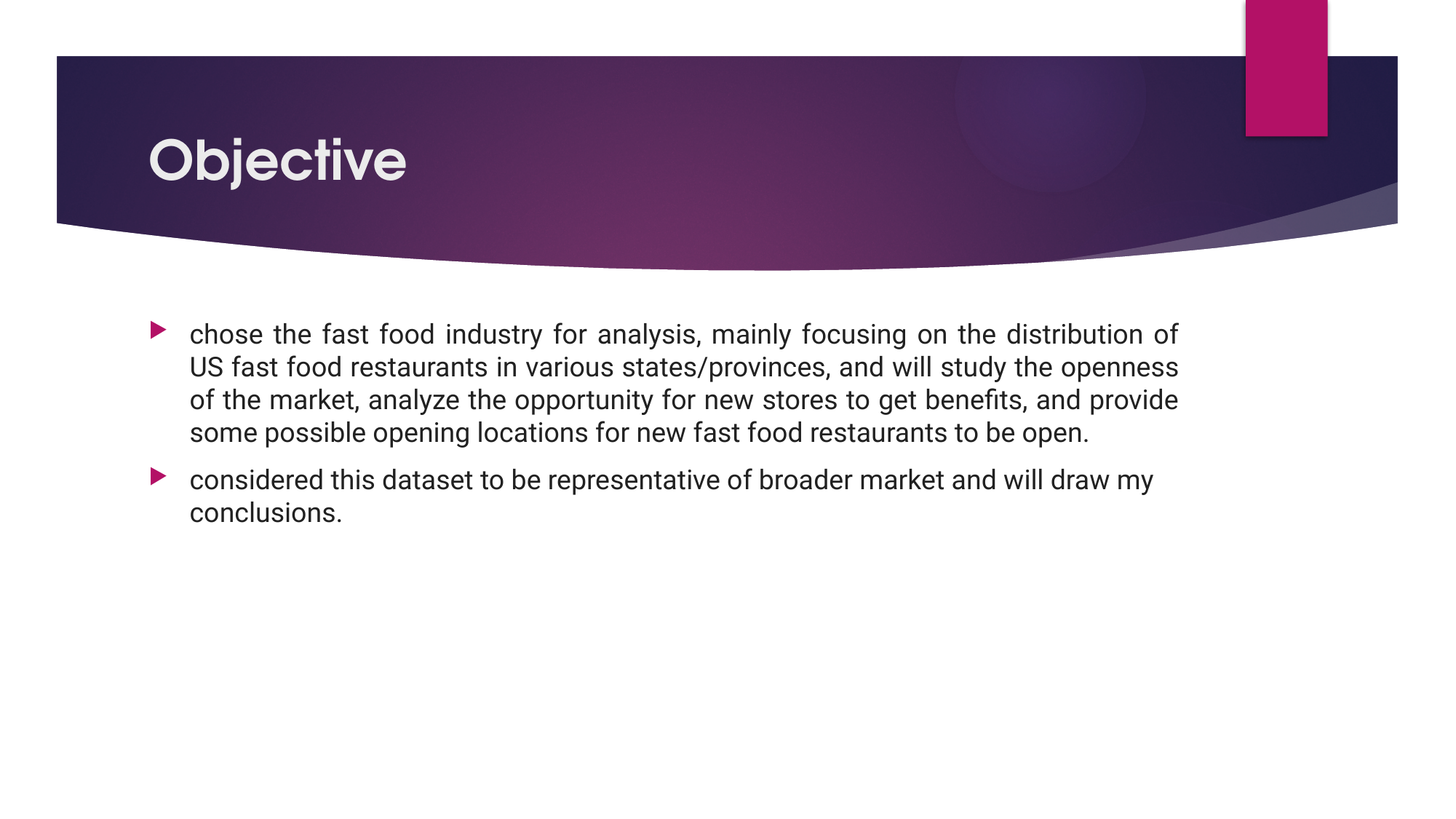

# Objective
chose the fast food industry for analysis, mainly focusing on the distribution of US fast food restaurants in various states/provinces, and will study the openness of the market, analyze the opportunity for new stores to get benefits, and provide some possible opening locations for new fast food restaurants to be open.
considered this dataset to be representative of broader market and will draw my conclusions.